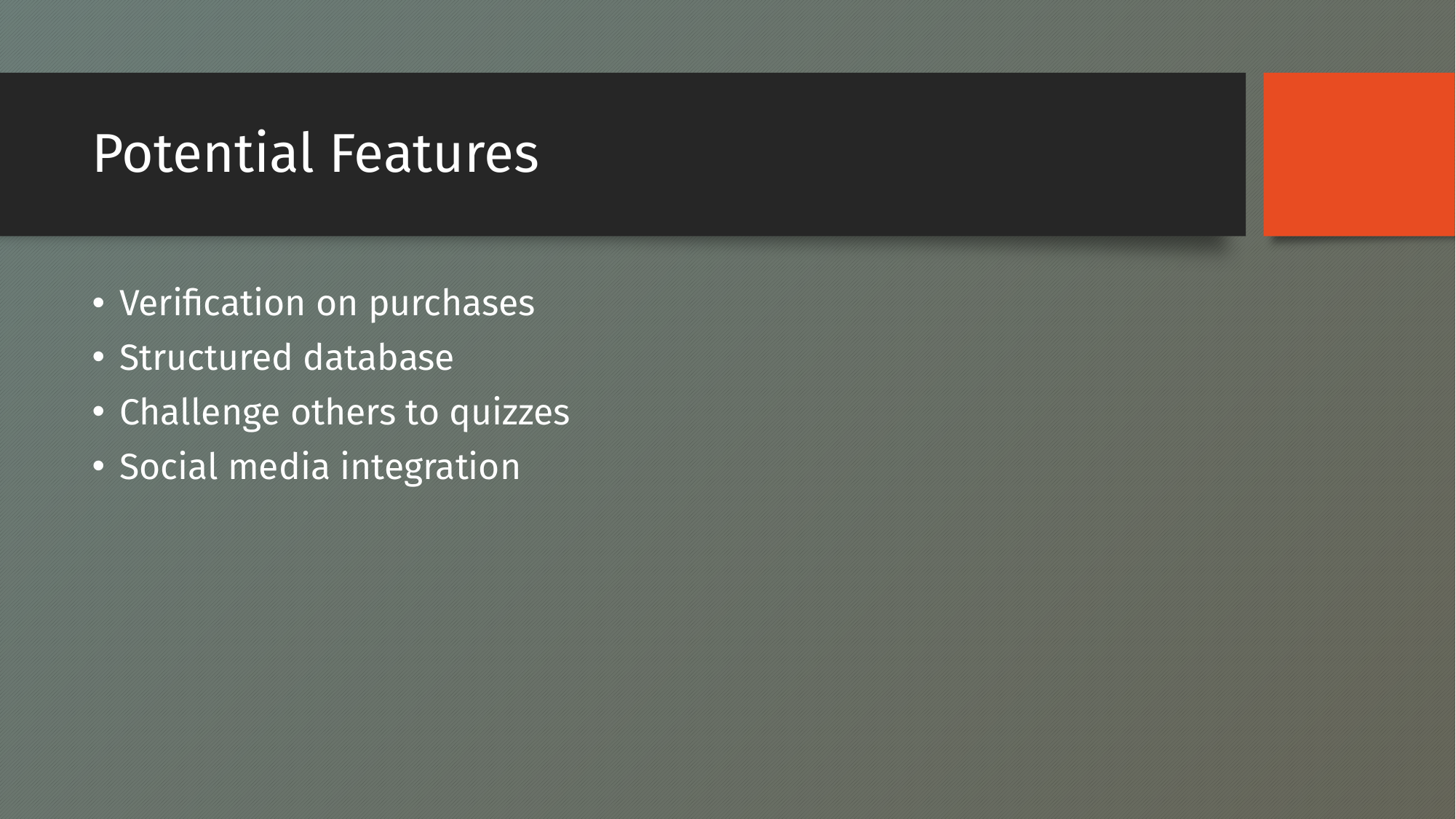

# Potential Features
Verification on purchases
Structured database
Challenge others to quizzes
Social media integration